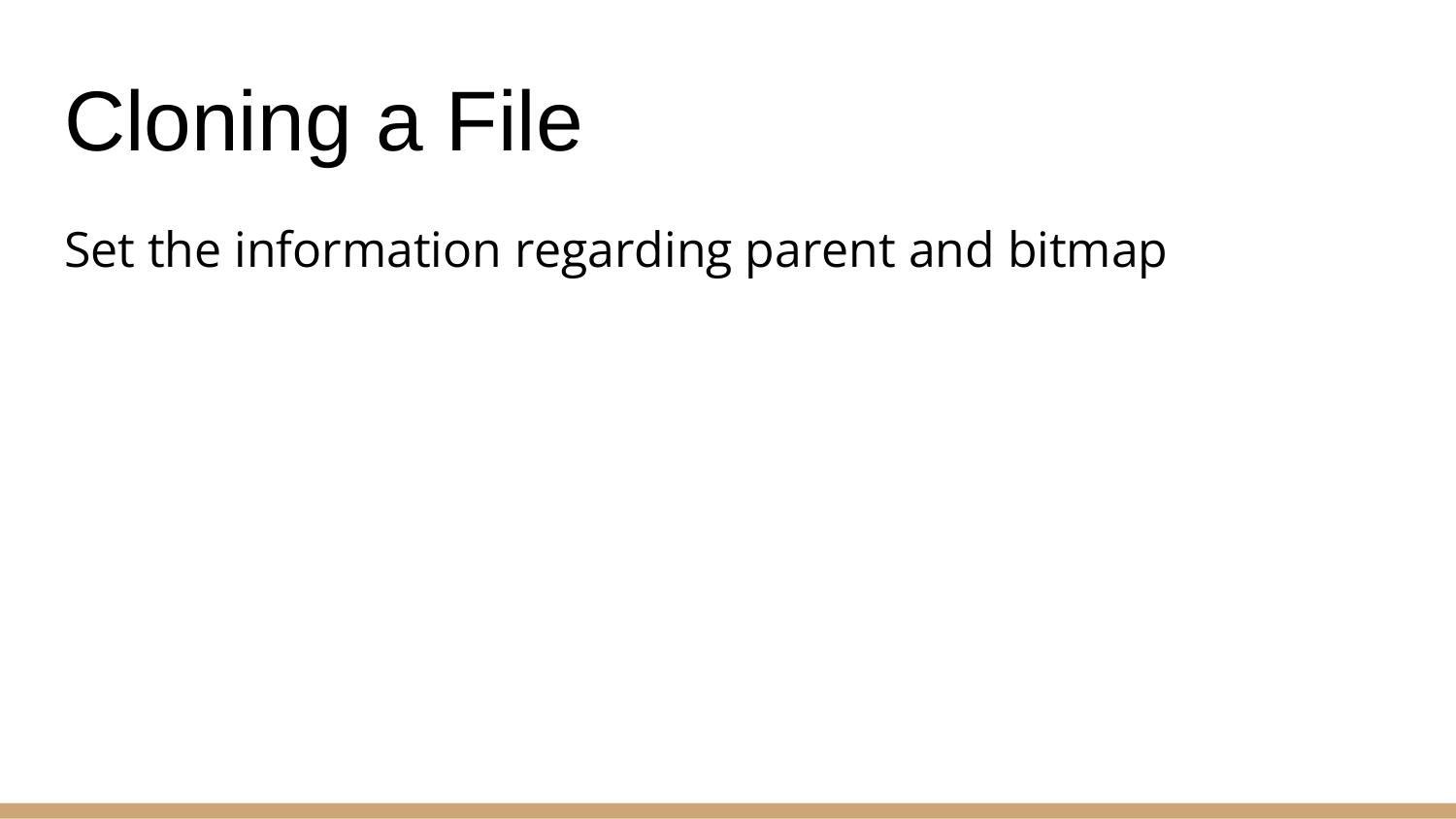

# Cloning a File
Set the information regarding parent and bitmap